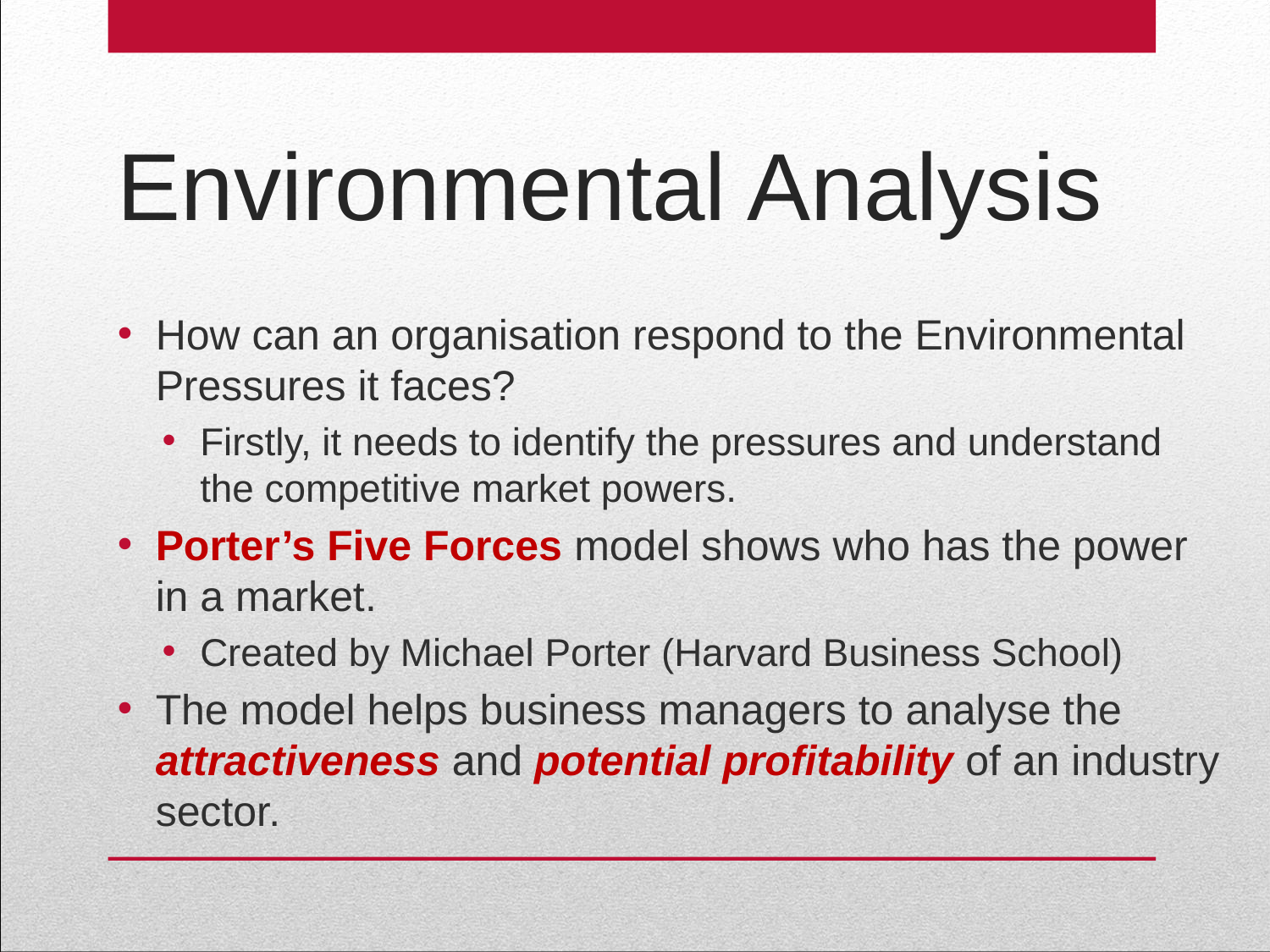

# Environmental Analysis
How can an organisation respond to the Environmental Pressures it faces?
Firstly, it needs to identify the pressures and understand the competitive market powers.
Porter’s Five Forces model shows who has the power in a market.
Created by Michael Porter (Harvard Business School)
The model helps business managers to analyse the attractiveness and potential profitability of an industry sector.